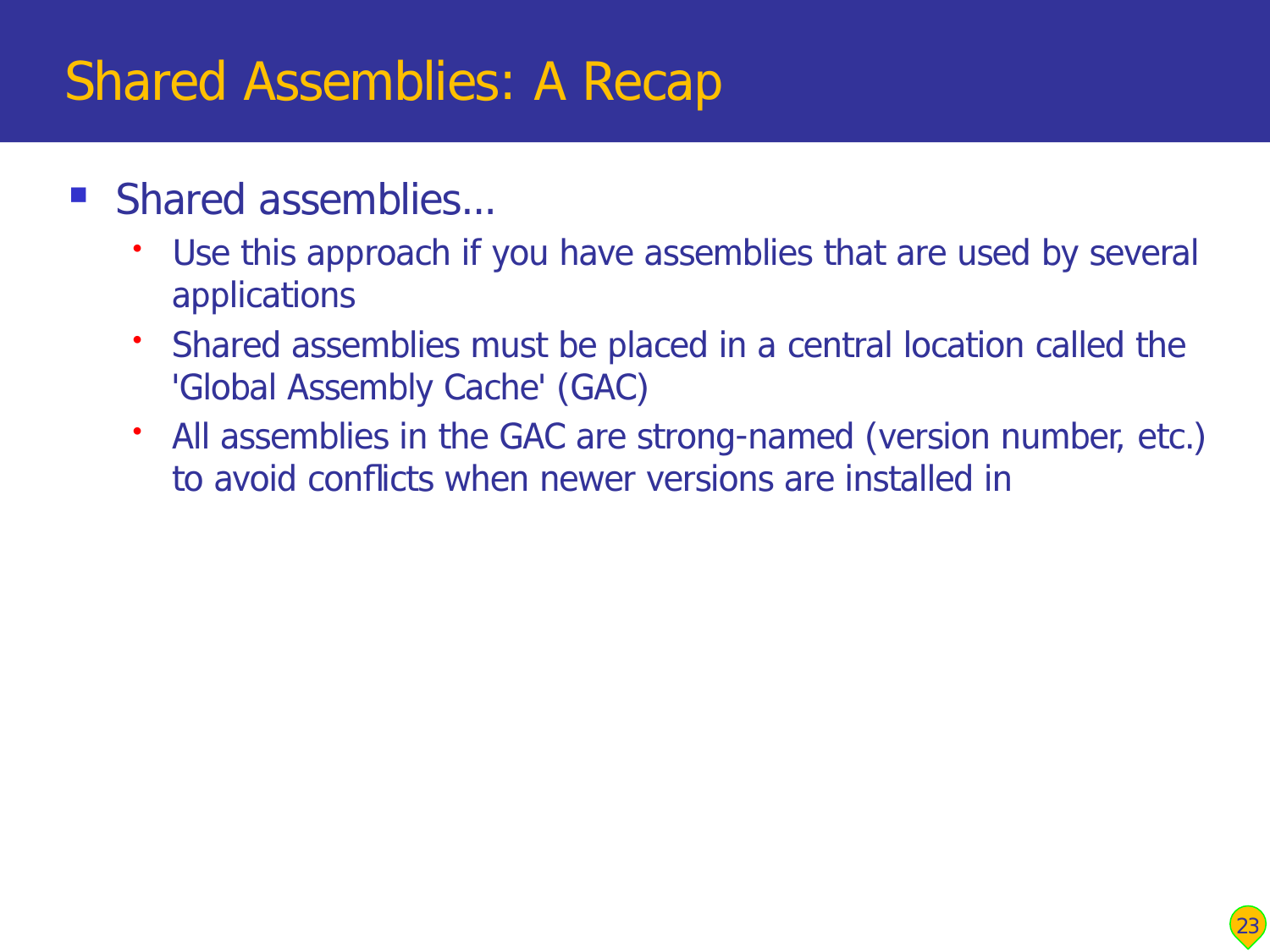

# Shared Assemblies: A Recap
Shared assemblies…
Use this approach if you have assemblies that are used by several applications
Shared assemblies must be placed in a central location called the 'Global Assembly Cache' (GAC)
All assemblies in the GAC are strong-named (version number, etc.) to avoid conflicts when newer versions are installed in
23